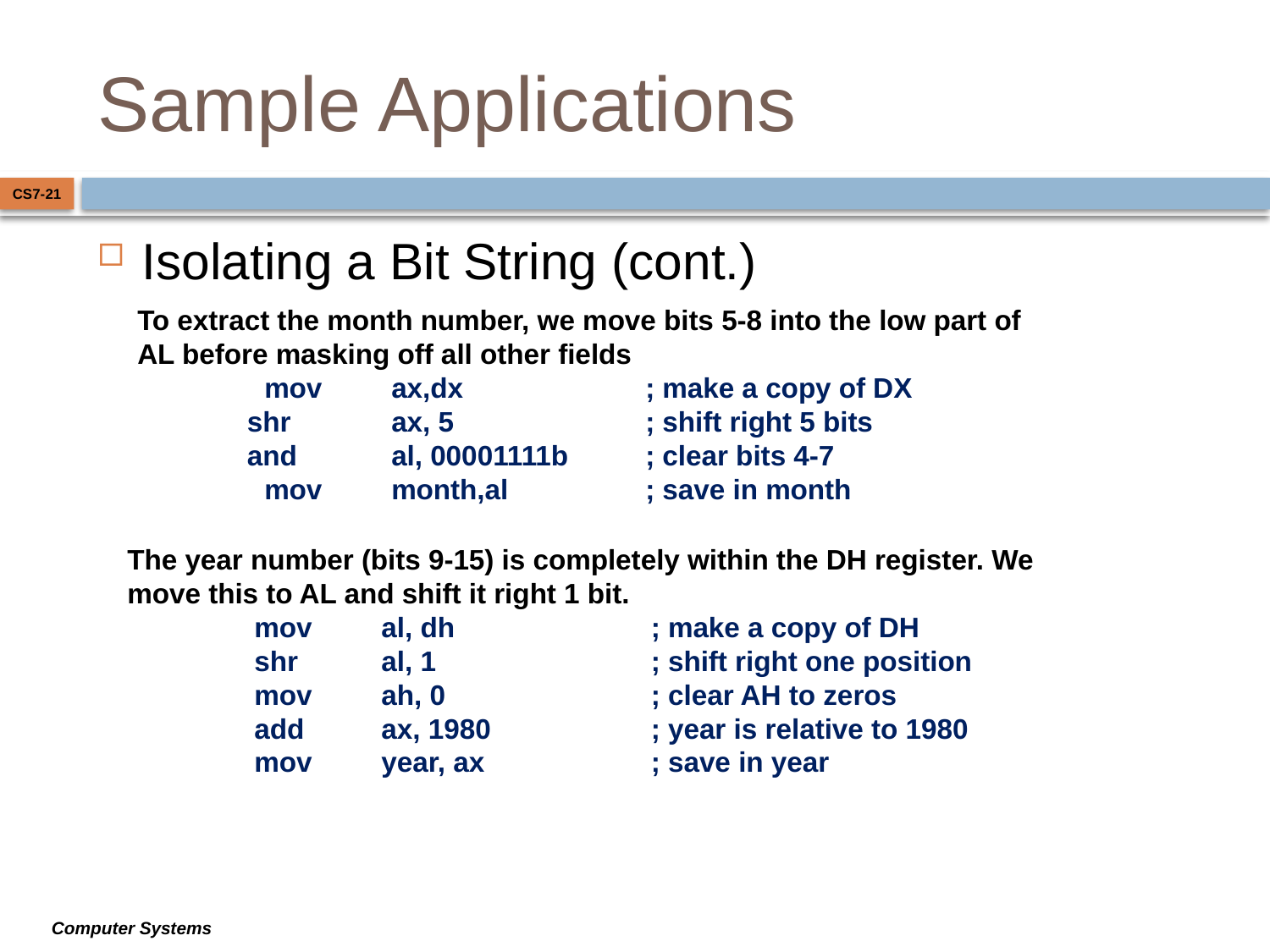

# Sample Applications
CS7-21
Isolating a Bit String (cont.)

To extract the month number, we move bits 5-8 into the low part of AL before masking off all other fields
	mov  	ax,dx		; make a copy of DX
              shr 	ax, 5 		; shift right 5 bits
              and 	al, 00001111b   	; clear bits 4-7
	mov 	month,al		; save in month
The year number (bits 9-15) is completely within the DH register. We move this to AL and shift it right 1 bit.
	mov  	al, dh		  ; make a copy of DH
	shr	al, 1		  ; shift right one position
	mov	ah, 0		  ; clear AH to zeros
	add	ax, 1980		  ; year is relative to 1980
	mov	year, ax		  ; save in year